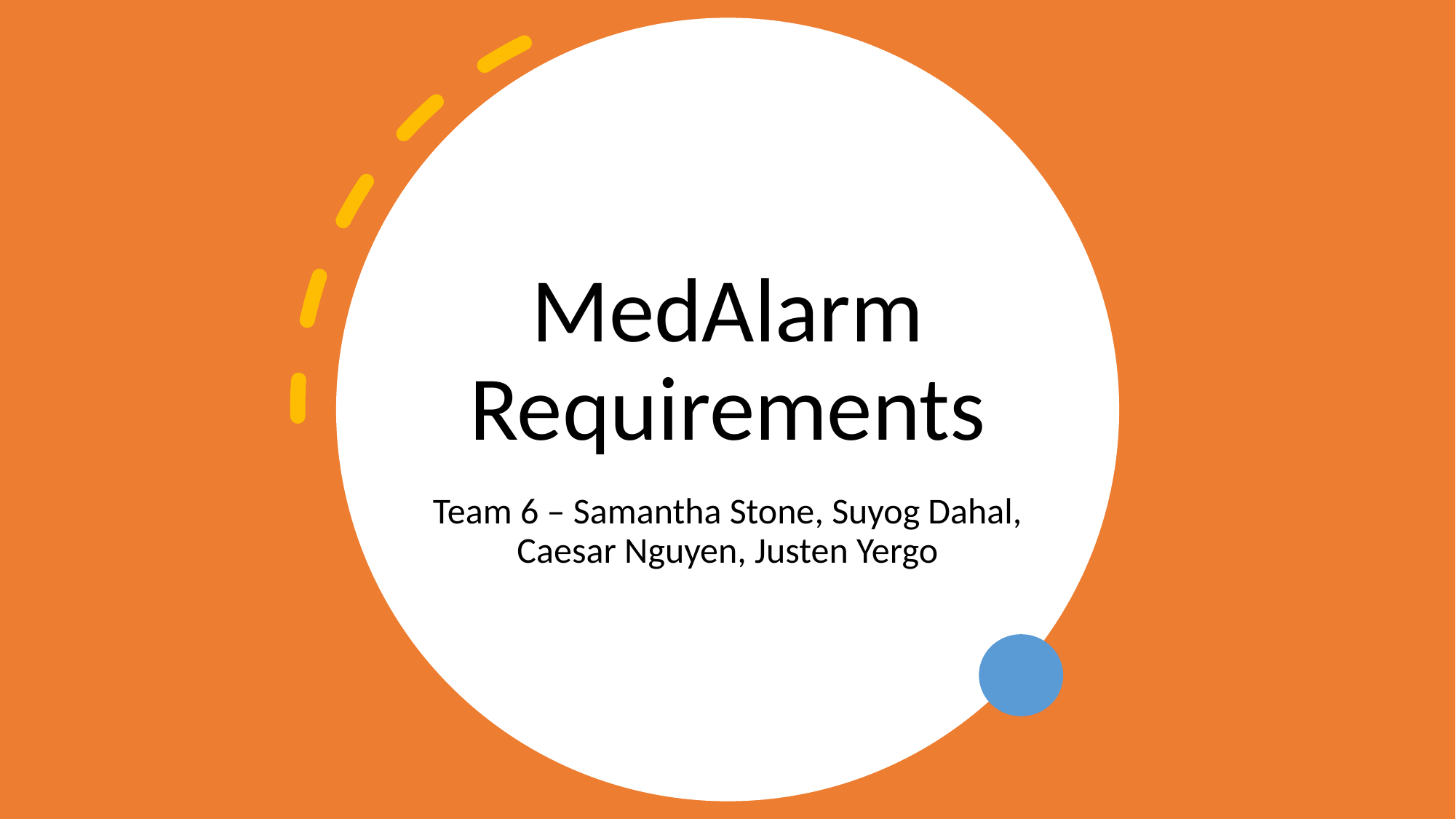

# MedAlarm Requirements
Team 6 – Samantha Stone, Suyog Dahal, Caesar Nguyen, Justen Yergo